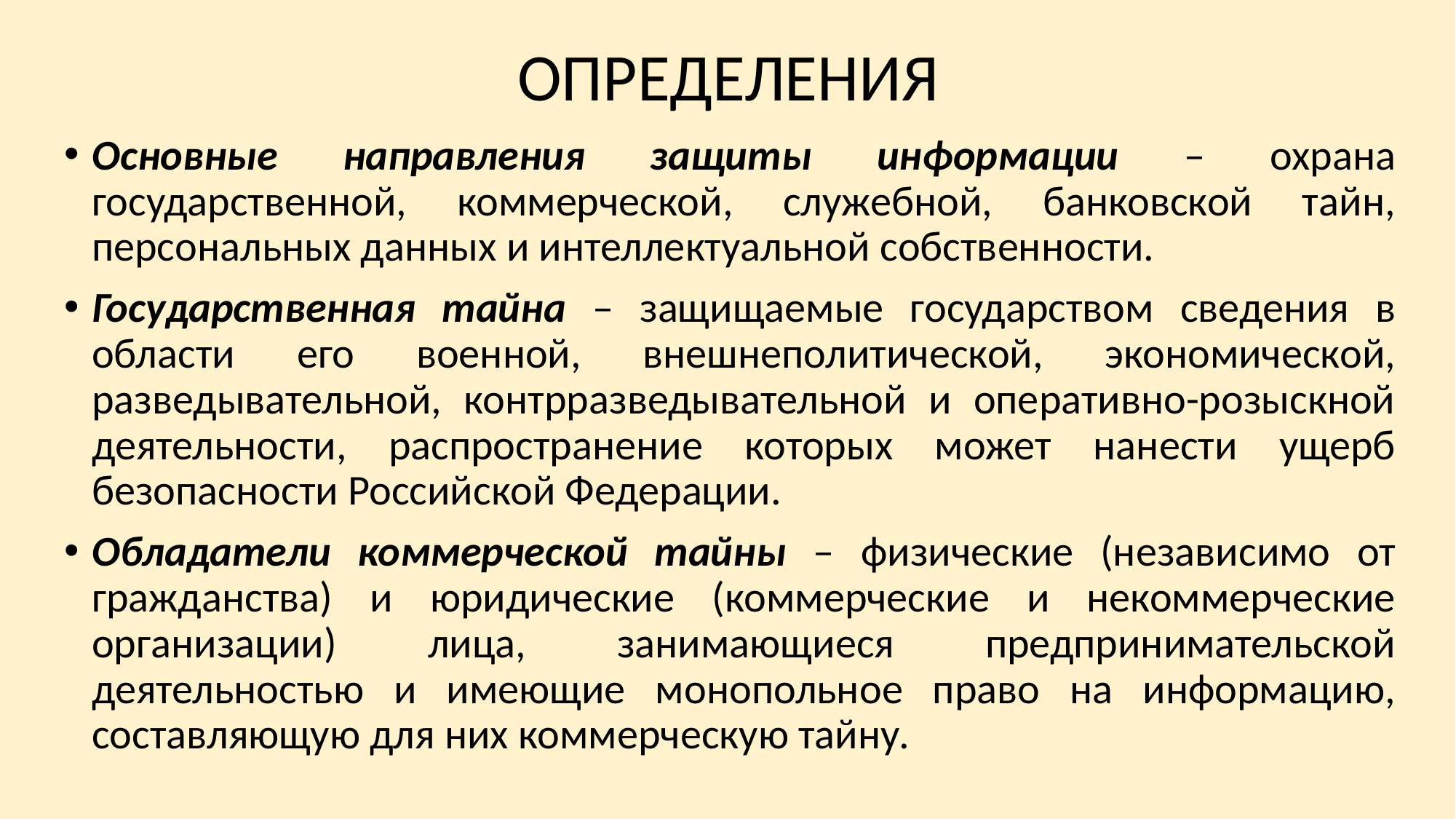

# ОПРЕДЕЛЕНИЯ
Основные направления защиты информации – охрана государственной, коммерческой, служебной, банковской тайн, персональных данных и интеллектуальной собственности.
Государственная тайна – защищаемые государством сведения в области его военной, внешнеполитической, экономической, разведывательной, контрразведывательной и оперативно-розыскной деятельности, распространение которых может нанести ущерб безопасности Российской Федерации.
Обладатели коммерческой тайны – физические (независимо от гражданства) и юридические (коммерческие и некоммерческие организации) лица, занимающиеся предпринимательской деятельностью и имеющие монопольное право на информацию, составляющую для них коммерческую тайну.